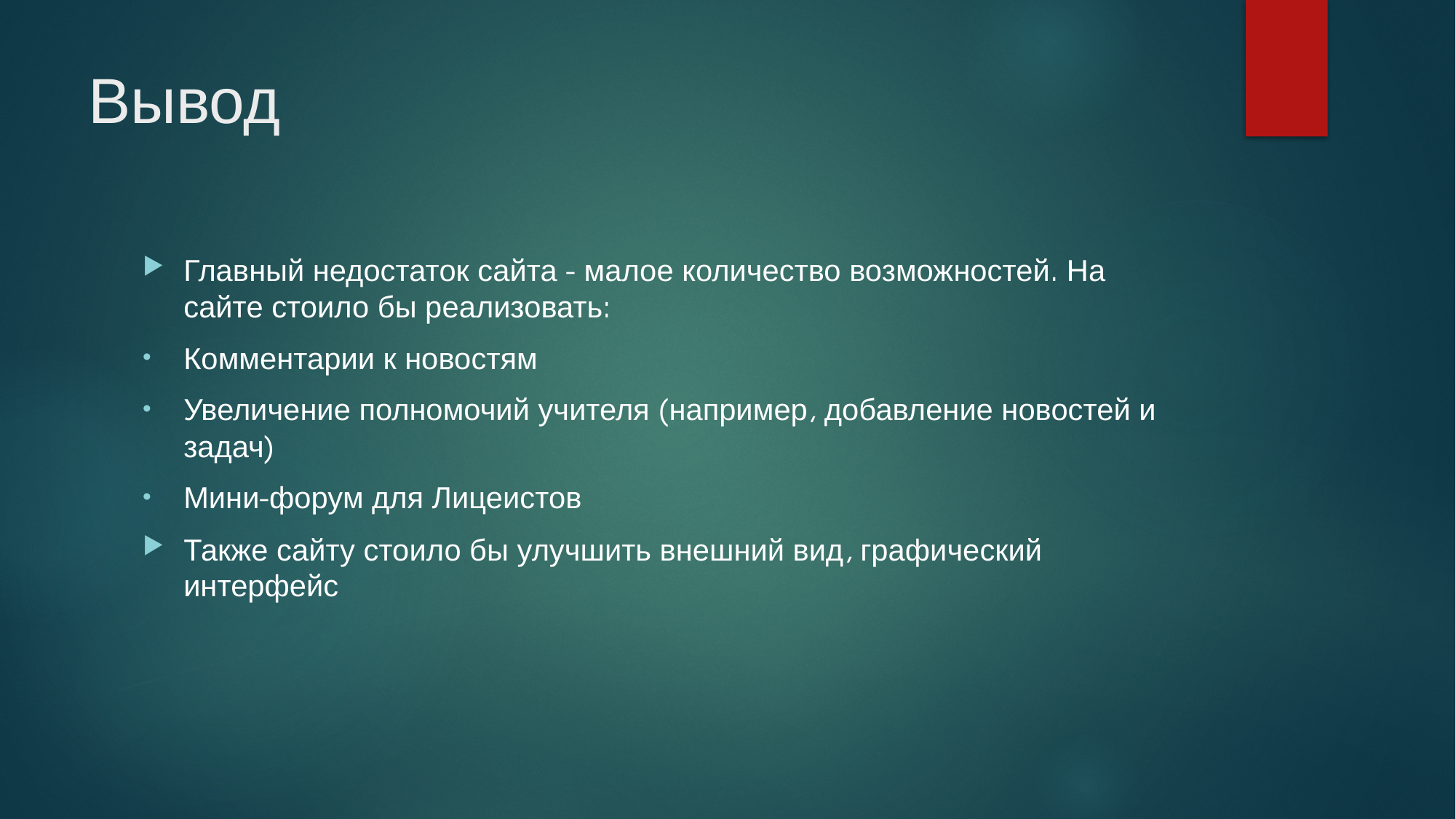

# Вывод
Главный недостаток сайта - малое количество возможностей. На сайте стоило бы реализовать:
Комментарии к новостям
Увеличение полномочий учителя (например, добавление новостей и задач)
Мини-форум для Лицеистов
Также сайту стоило бы улучшить внешний вид, графический интерфейс